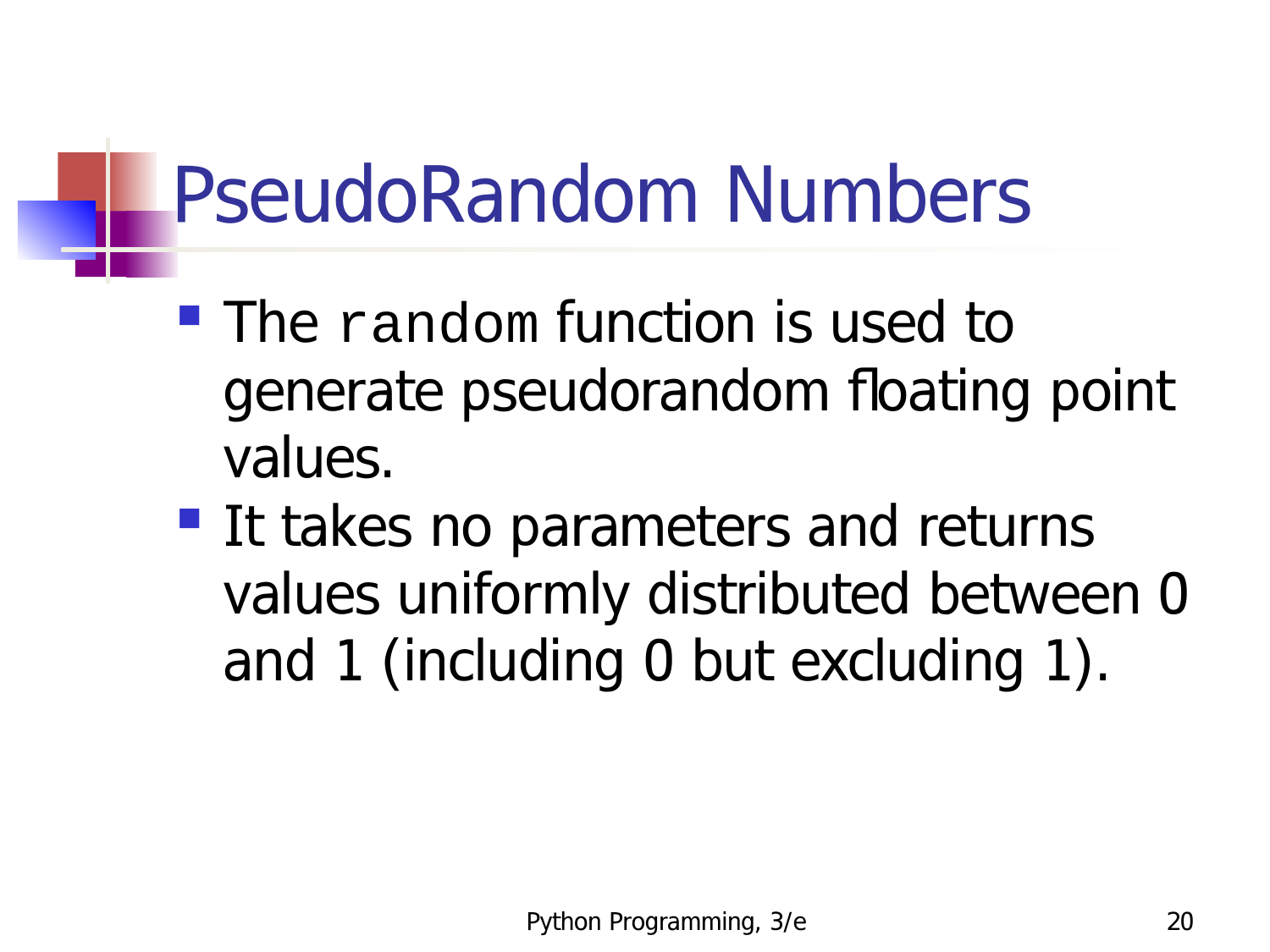

PseudoRandom Numbers
The random function is used to generate pseudorandom floating point values.
It takes no parameters and returns values uniformly distributed between 0 and 1 (including 0 but excluding 1).
Python Programming, 3/e
20